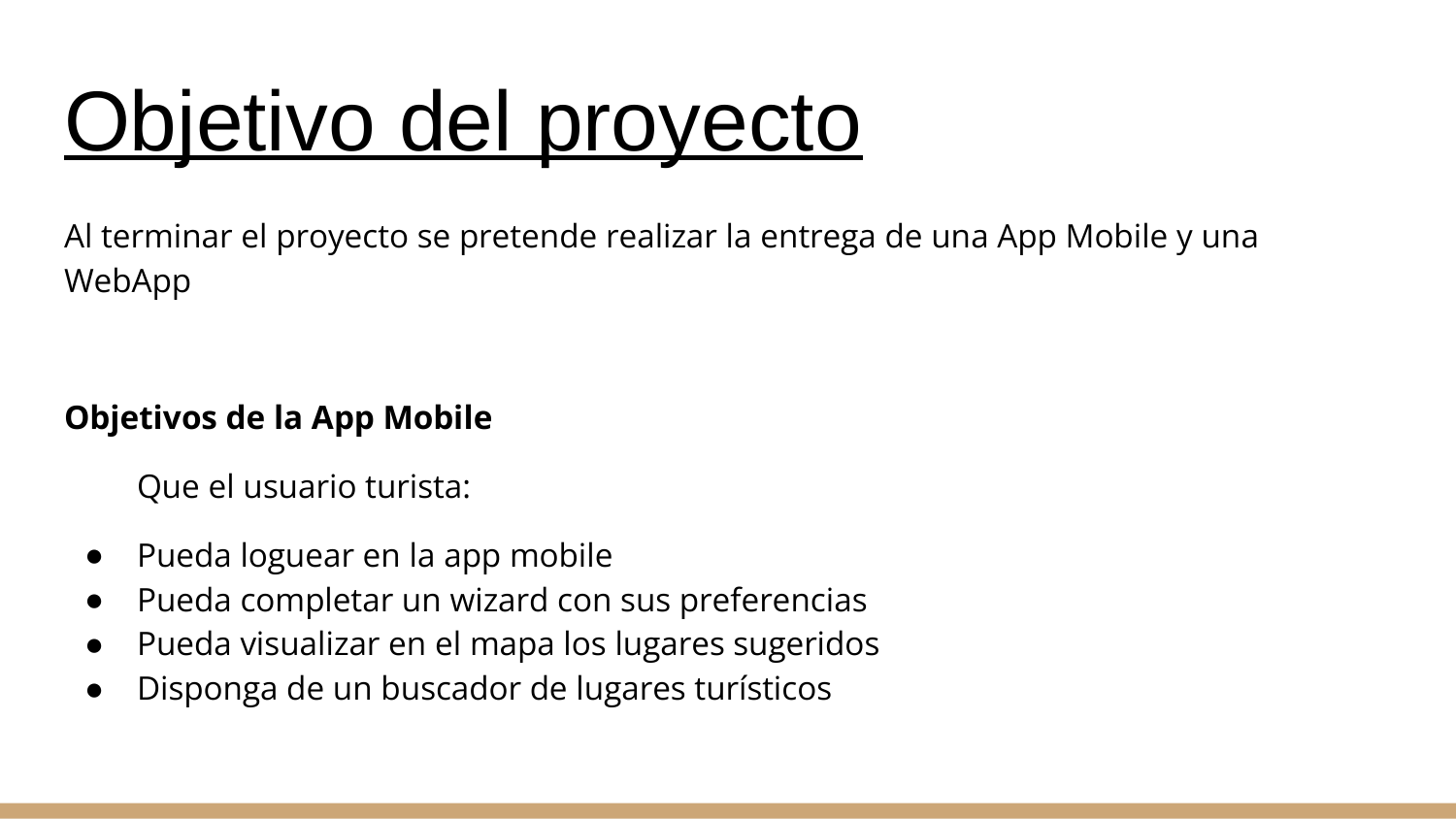

# Objetivo del proyecto
Al terminar el proyecto se pretende realizar la entrega de una App Mobile y una WebApp

Objetivos de la App Mobile
Que el usuario turista:
Pueda loguear en la app mobile
Pueda completar un wizard con sus preferencias
Pueda visualizar en el mapa los lugares sugeridos
Disponga de un buscador de lugares turísticos